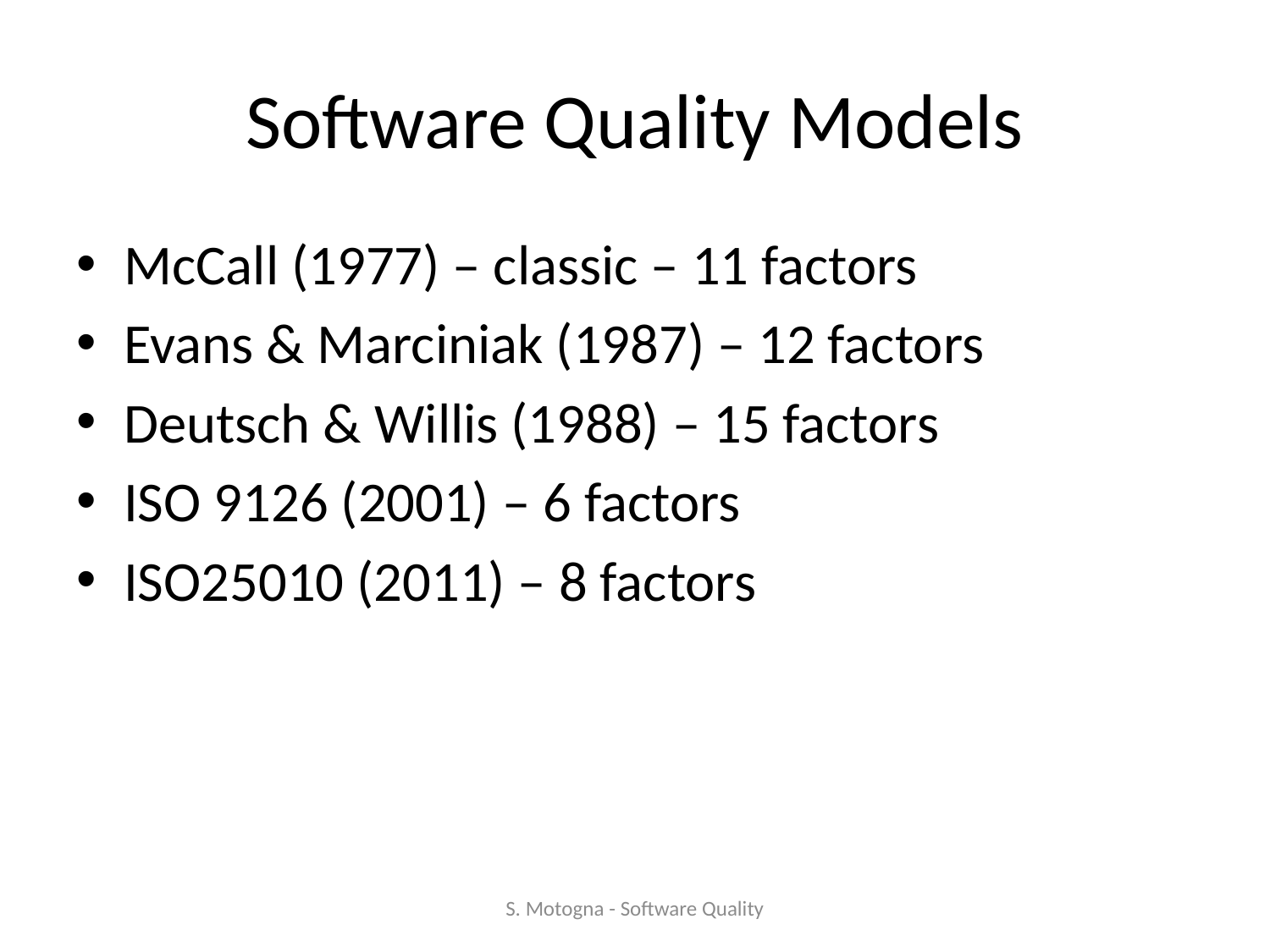

# Software Quality Models
McCall (1977) – classic – 11 factors
Evans & Marciniak (1987) – 12 factors
Deutsch & Willis (1988) – 15 factors
ISO 9126 (2001) – 6 factors
ISO25010 (2011) – 8 factors
S. Motogna - Software Quality